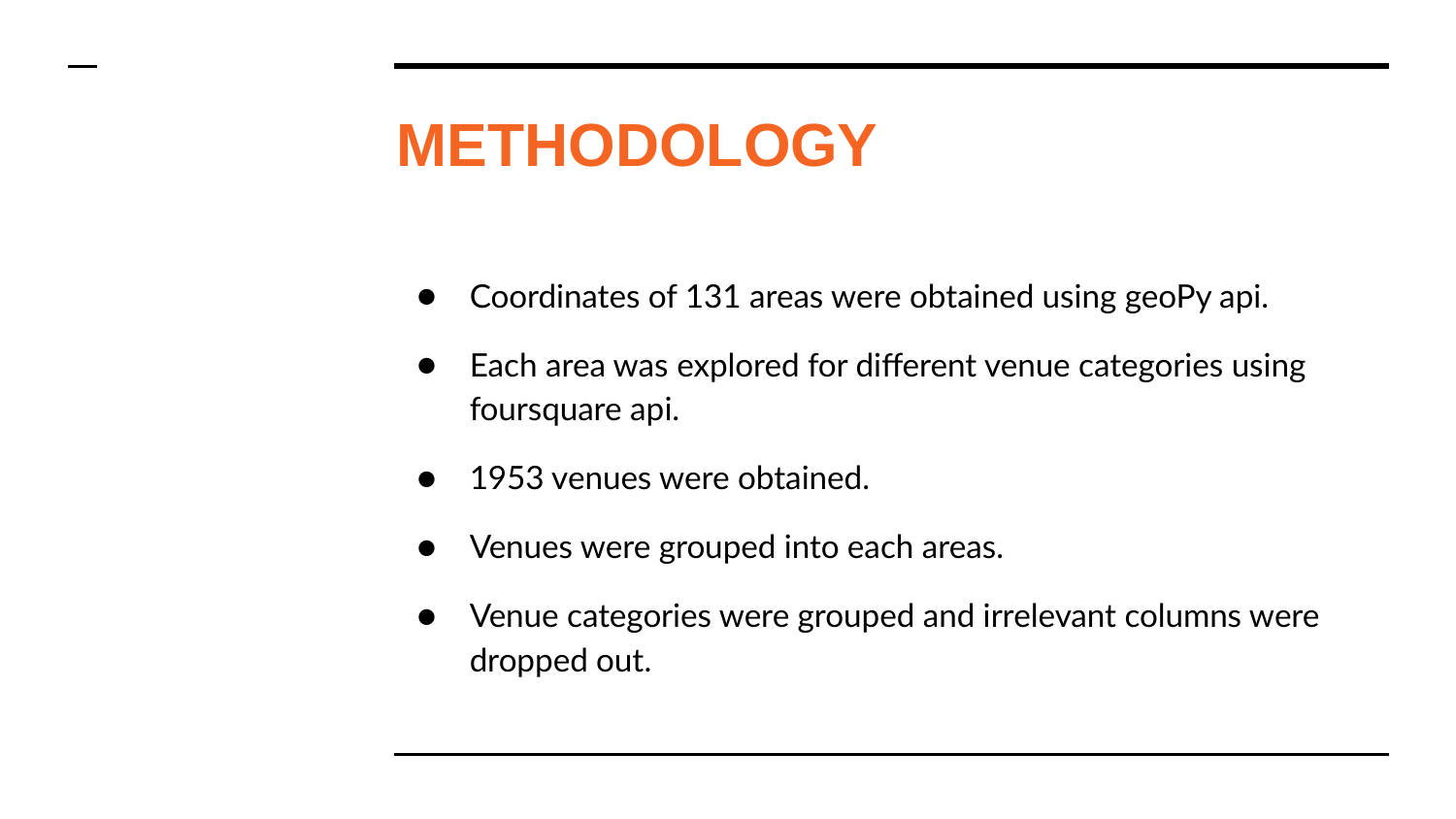

# METHODOLOGY
Coordinates of 131 areas were obtained using geoPy api.
Each area was explored for different venue categories using foursquare api.
1953 venues were obtained.
Venues were grouped into each areas.
Venue categories were grouped and irrelevant columns were dropped out.